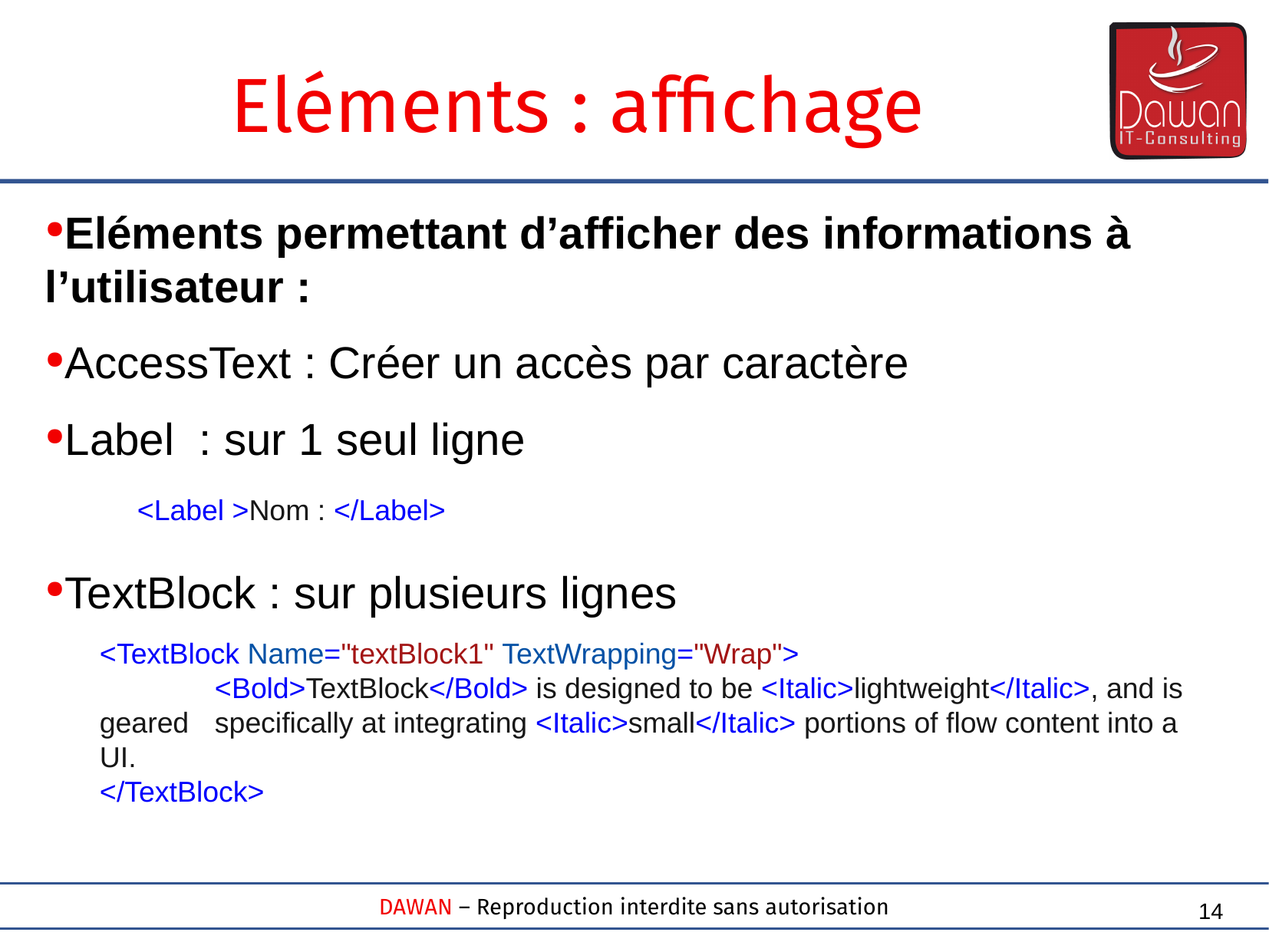

Eléments : affichage
Eléments permettant d’afficher des informations à l’utilisateur :
AccessText : Créer un accès par caractère
Label  : sur 1 seul ligne

TextBlock : sur plusieurs lignes
<Label >Nom : </Label>
<TextBlock Name="textBlock1" TextWrapping="Wrap">
	<Bold>TextBlock</Bold> is designed to be <Italic>lightweight</Italic>, and is geared 	specifically at integrating <Italic>small</Italic> portions of flow content into a UI.
</TextBlock>
14